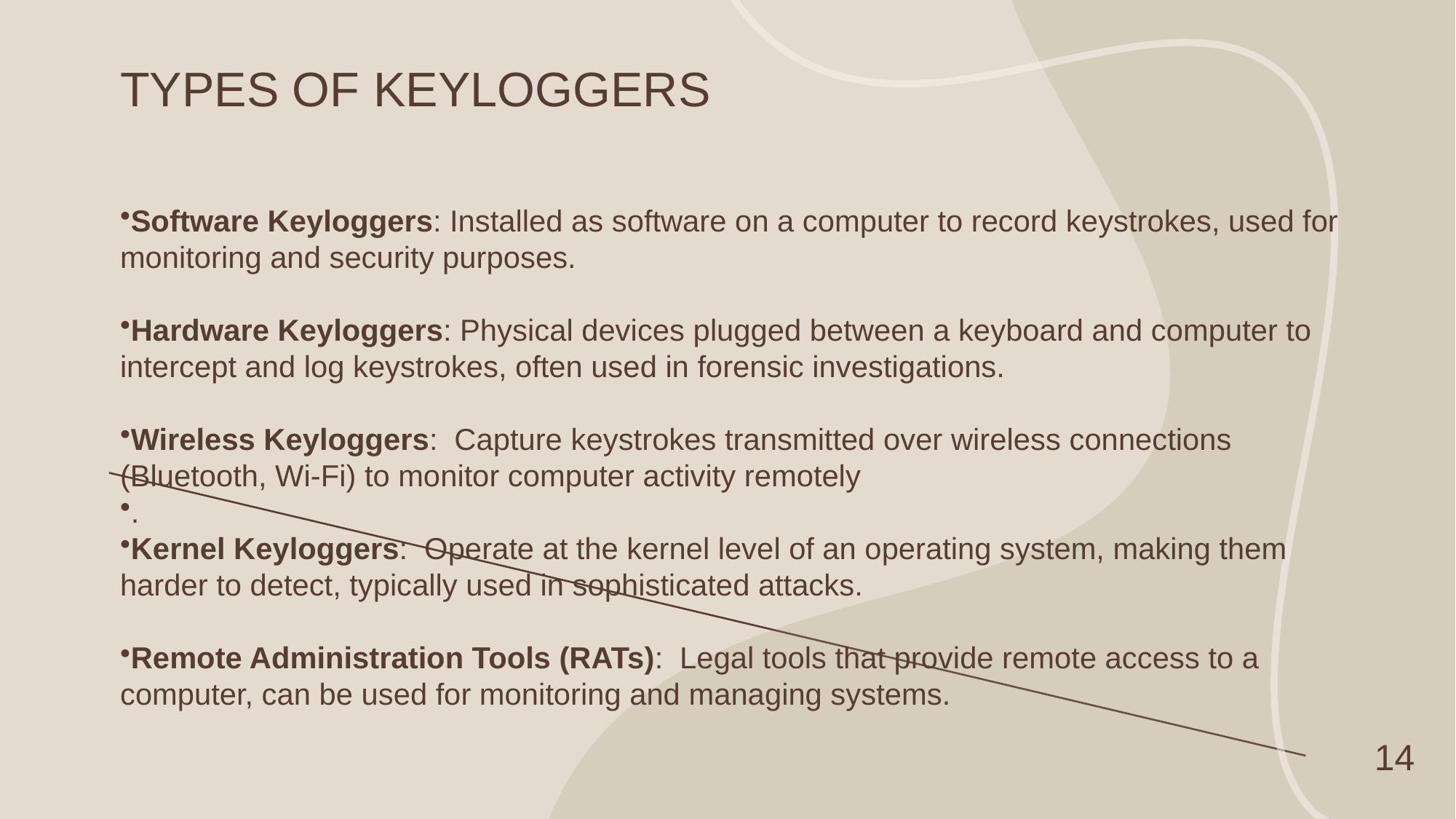

# TYPES OF KEYLOGGERS
Software Keyloggers: Installed as software on a computer to record keystrokes, used for monitoring and security purposes.

Hardware Keyloggers: Physical devices plugged between a keyboard and computer to intercept and log keystrokes, often used in forensic investigations.

Wireless Keyloggers:  Capture keystrokes transmitted over wireless connections (Bluetooth, Wi-Fi) to monitor computer activity remotely
.
Kernel Keyloggers:  Operate at the kernel level of an operating system, making them harder to detect, typically used in sophisticated attacks.

Remote Administration Tools (RATs):  Legal tools that provide remote access to a computer, can be used for monitoring and managing systems.

14